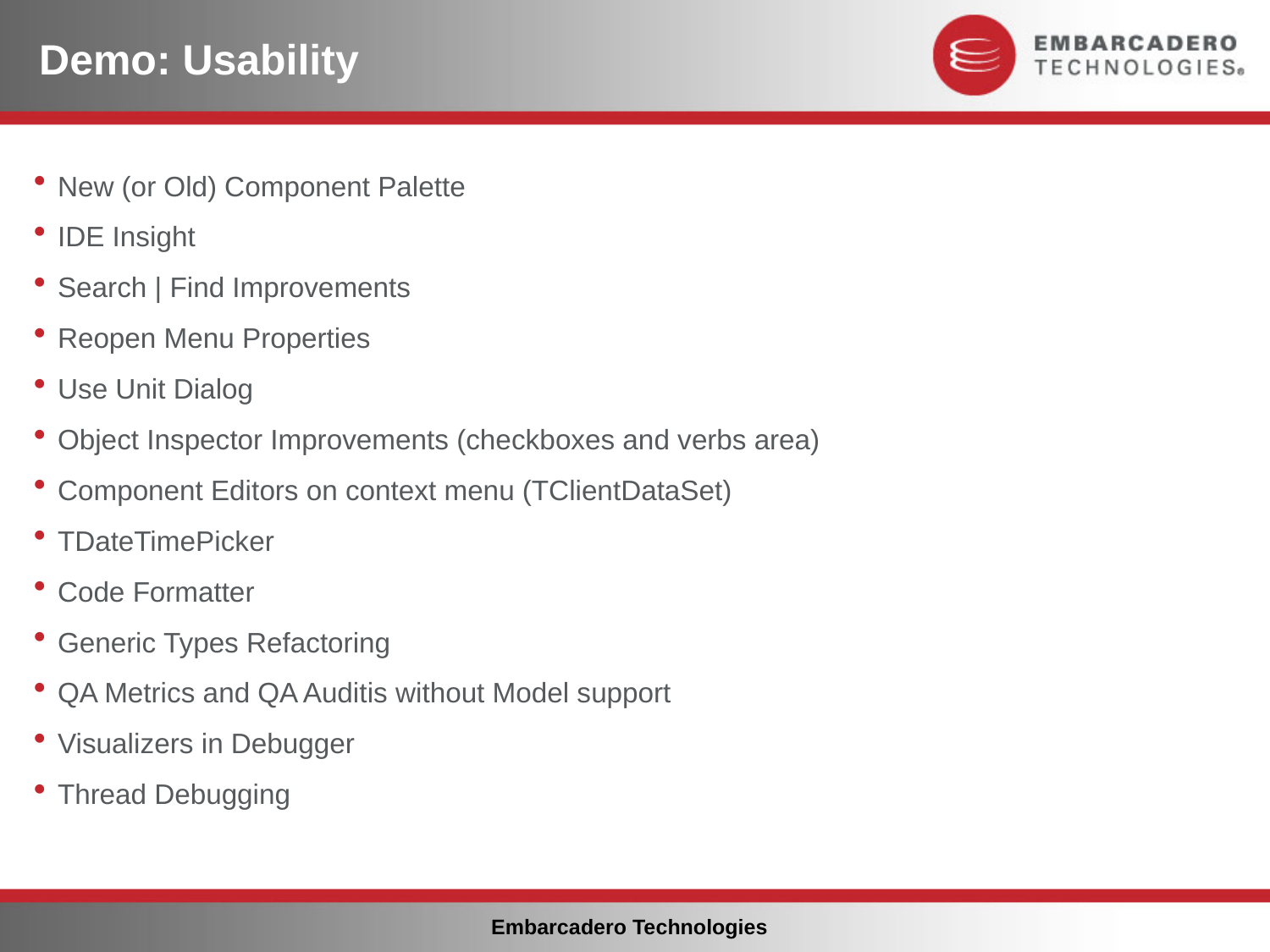

# Demo: Usability
New (or Old) Component Palette
IDE Insight
Search | Find Improvements
Reopen Menu Properties
Use Unit Dialog
Object Inspector Improvements (checkboxes and verbs area)
Component Editors on context menu (TClientDataSet)
TDateTimePicker
Code Formatter
Generic Types Refactoring
QA Metrics and QA Auditis without Model support
Visualizers in Debugger
Thread Debugging